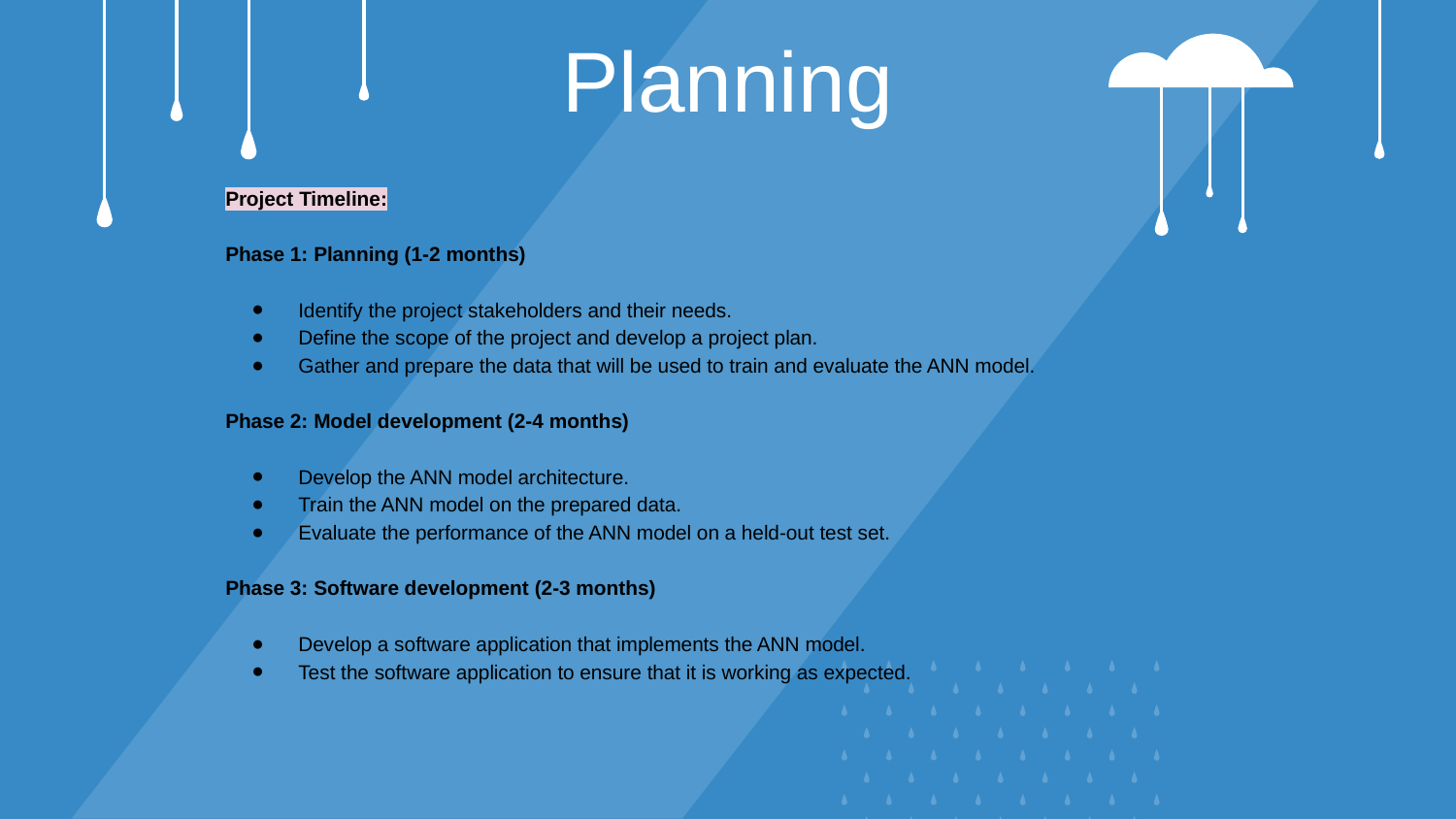

Planning
Project Timeline:

Phase 1: Planning (1-2 months)

Identify the project stakeholders and their needs.
Define the scope of the project and develop a project plan.
Gather and prepare the data that will be used to train and evaluate the ANN model.

Phase 2: Model development (2-4 months)

Develop the ANN model architecture.
Train the ANN model on the prepared data.
Evaluate the performance of the ANN model on a held-out test set.

Phase 3: Software development (2-3 months)

Develop a software application that implements the ANN model.
Test the software application to ensure that it is working as expected.